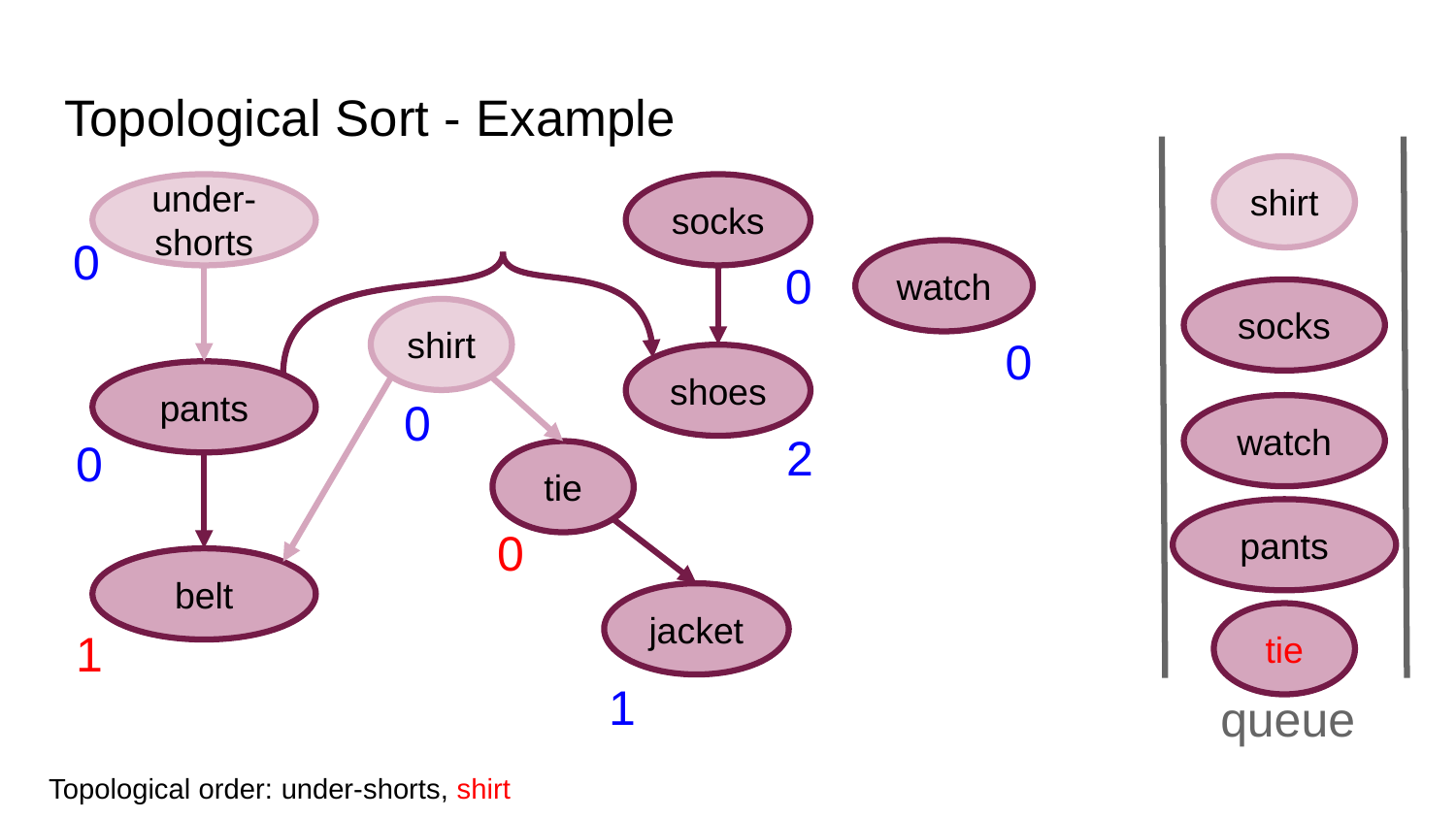

# Topological Sort - Example
shirt
under-
shorts
socks
0
watch
0
socks
shirt
0
shoes
pants
0
watch
2
0
tie
pants
0
belt
jacket
tie
1
1
queue
Topological order: under-shorts, shirt